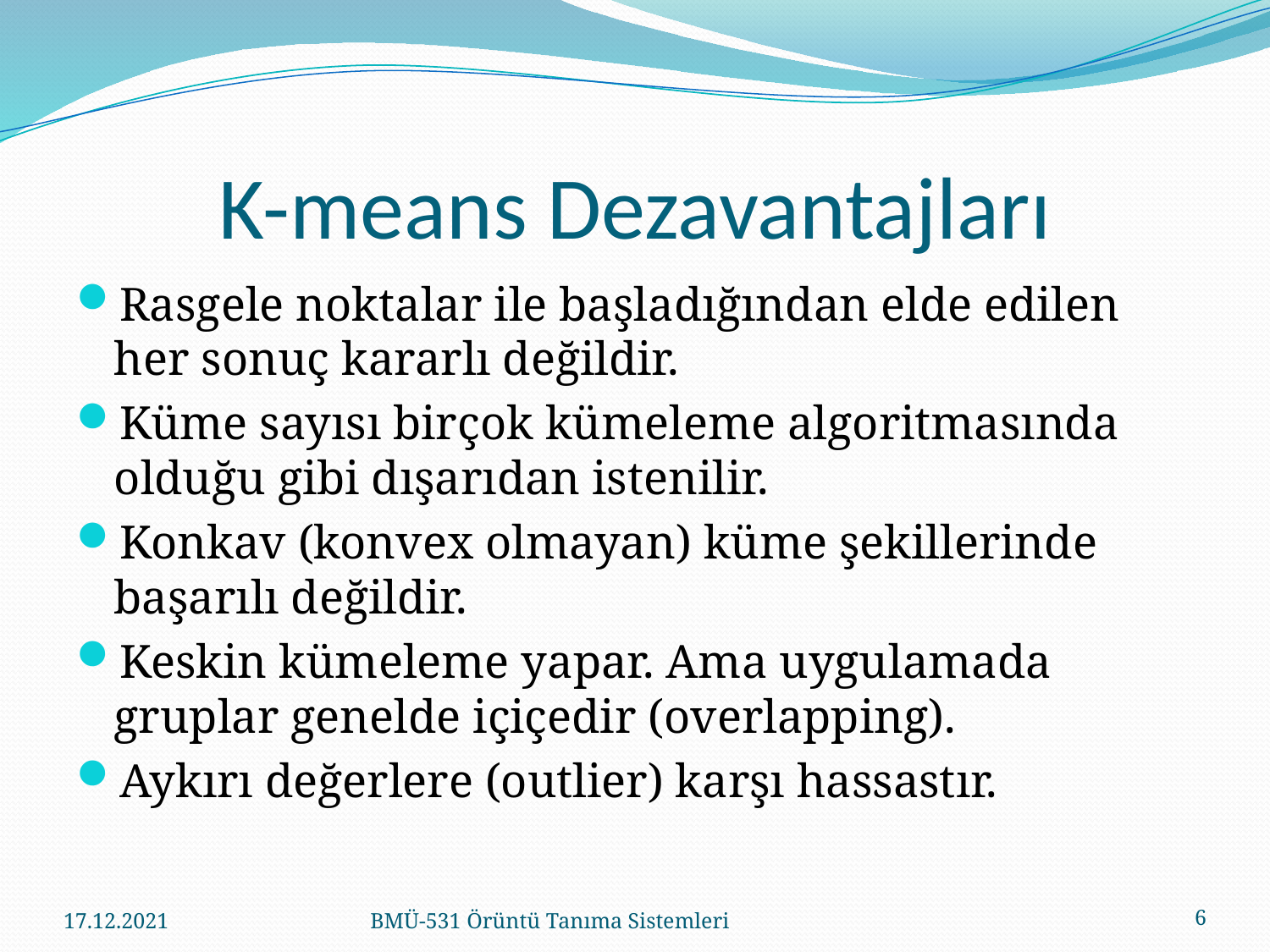

# K-means Dezavantajları
Rasgele noktalar ile başladığından elde edilen her sonuç kararlı değildir.
Küme sayısı birçok kümeleme algoritmasında olduğu gibi dışarıdan istenilir.
Konkav (konvex olmayan) küme şekillerinde başarılı değildir.
Keskin kümeleme yapar. Ama uygulamada gruplar genelde içiçedir (overlapping).
Aykırı değerlere (outlier) karşı hassastır.

17.12.2021
BMÜ-531 Örüntü Tanıma Sistemleri
6